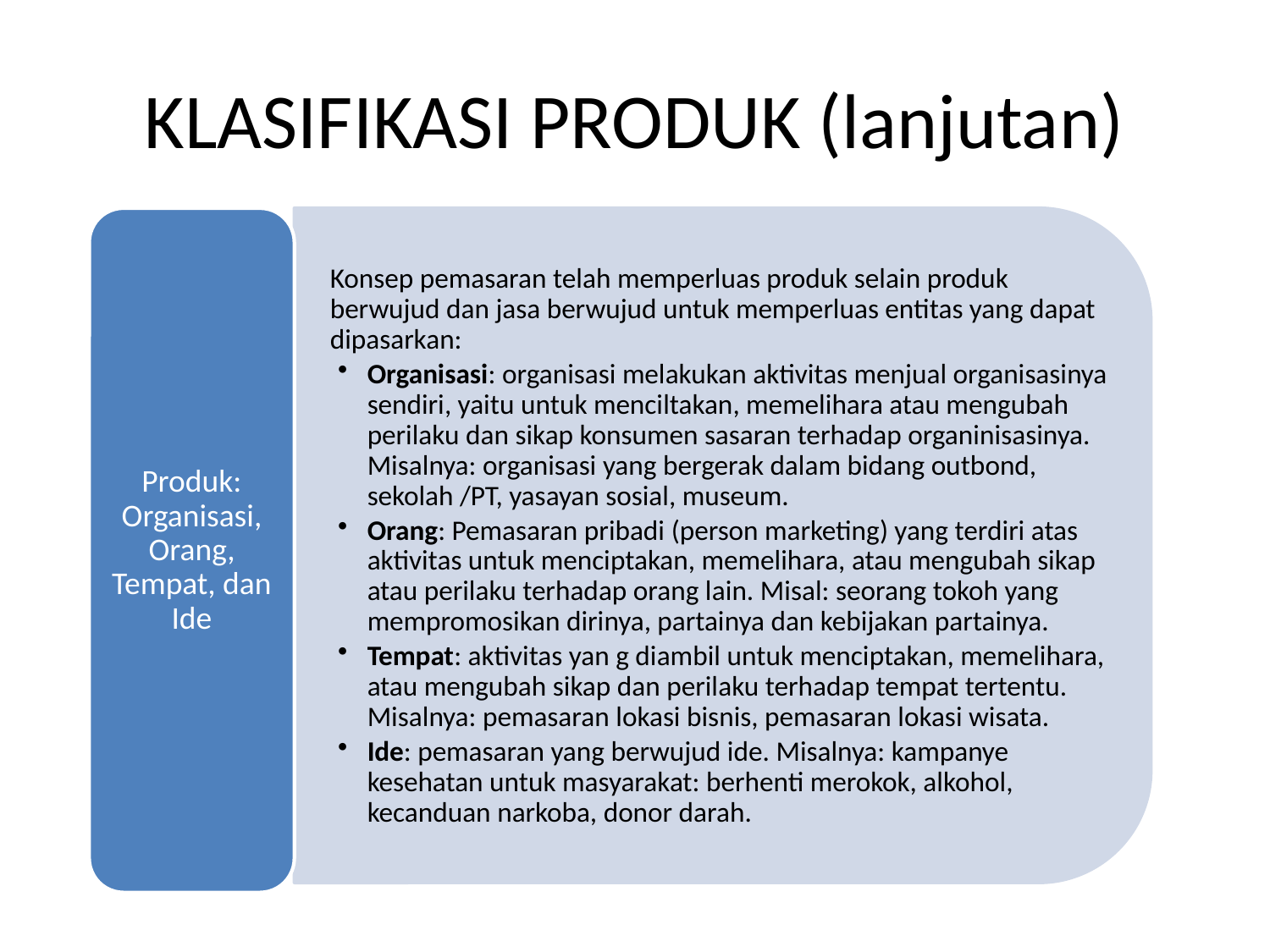

# KLASIFIKASI PRODUK (lanjutan)

Produk: Organisasi, Orang, Tempat, dan Ide

Konsep pemasaran telah memperluas produk selain produk berwujud dan jasa berwujud untuk memperluas entitas yang dapat dipasarkan:
Organisasi: organisasi melakukan aktivitas menjual organisasinya sendiri, yaitu untuk menciltakan, memelihara atau mengubah perilaku dan sikap konsumen sasaran terhadap organinisasinya. Misalnya: organisasi yang bergerak dalam bidang outbond, sekolah /PT, yasayan sosial, museum.
Orang: Pemasaran pribadi (person marketing) yang terdiri atas aktivitas untuk menciptakan, memelihara, atau mengubah sikap atau perilaku terhadap orang lain. Misal: seorang tokoh yang mempromosikan dirinya, partainya dan kebijakan partainya.
Tempat: aktivitas yan g diambil untuk menciptakan, memelihara, atau mengubah sikap dan perilaku terhadap tempat tertentu. Misalnya: pemasaran lokasi bisnis, pemasaran lokasi wisata.
Ide: pemasaran yang berwujud ide. Misalnya: kampanye kesehatan untuk masyarakat: berhenti merokok, alkohol, kecanduan narkoba, donor darah.